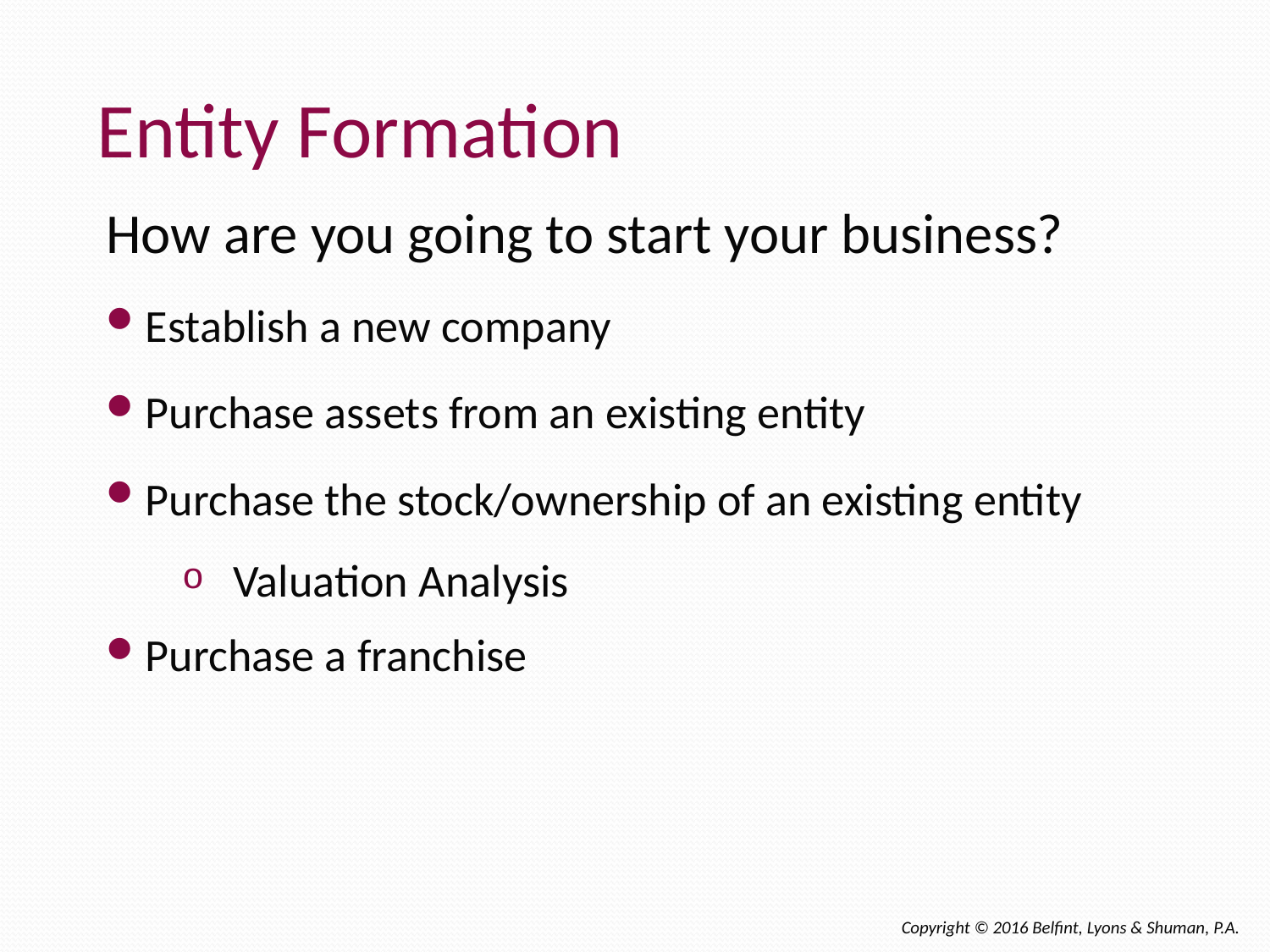

Entity Formation
How are you going to start your business?
Establish a new company
Purchase assets from an existing entity
Purchase the stock/ownership of an existing entity
Valuation Analysis
Purchase a franchise
Copyright © 2016 Belfint, Lyons & Shuman, P.A.